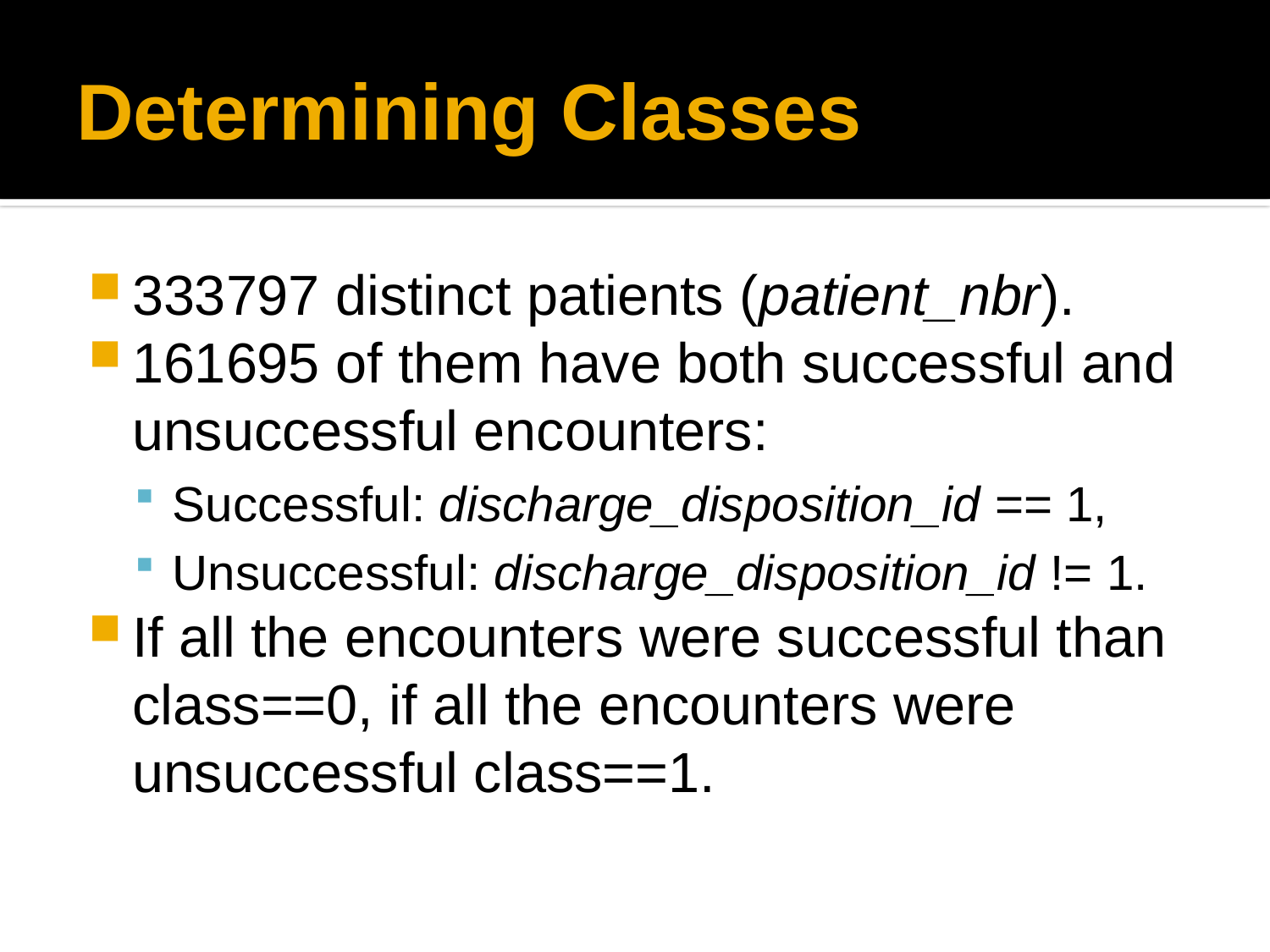

# Determining Classes
333797 distinct patients (patient_nbr).
161695 of them have both successful and unsuccessful encounters:
Successful: discharge_disposition_id == 1,
Unsuccessful: discharge_disposition_id != 1.
If all the encounters were successful than class==0, if all the encounters were unsuccessful class==1.